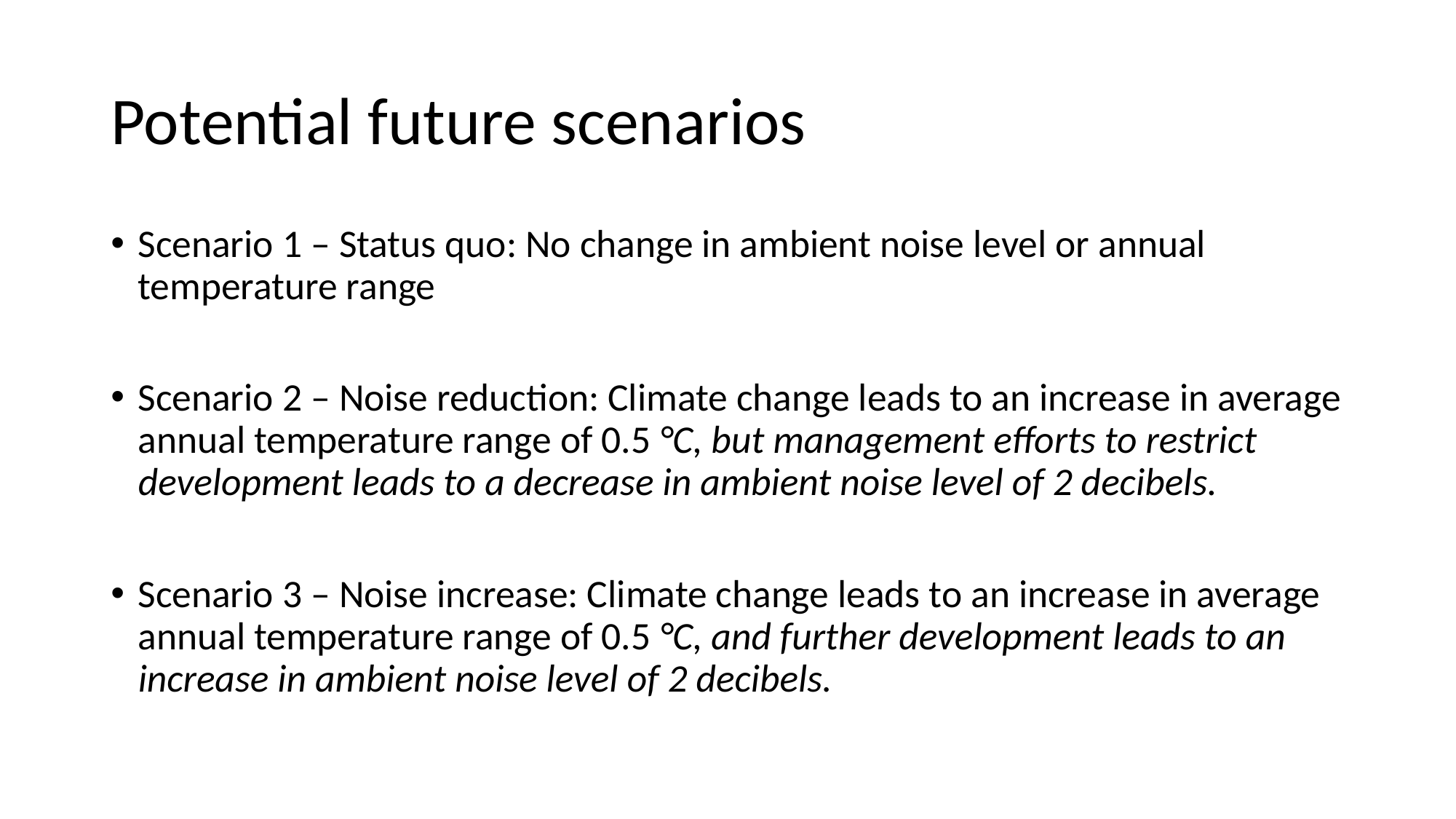

# Potential future scenarios
Scenario 1 – Status quo: No change in ambient noise level or annual temperature range

Scenario 2 – Noise reduction: Climate change leads to an increase in average annual temperature range of 0.5 °C, but management efforts to restrict development leads to a decrease in ambient noise level of 2 decibels.

Scenario 3 – Noise increase: Climate change leads to an increase in average annual temperature range of 0.5 °C, and further development leads to an increase in ambient noise level of 2 decibels.